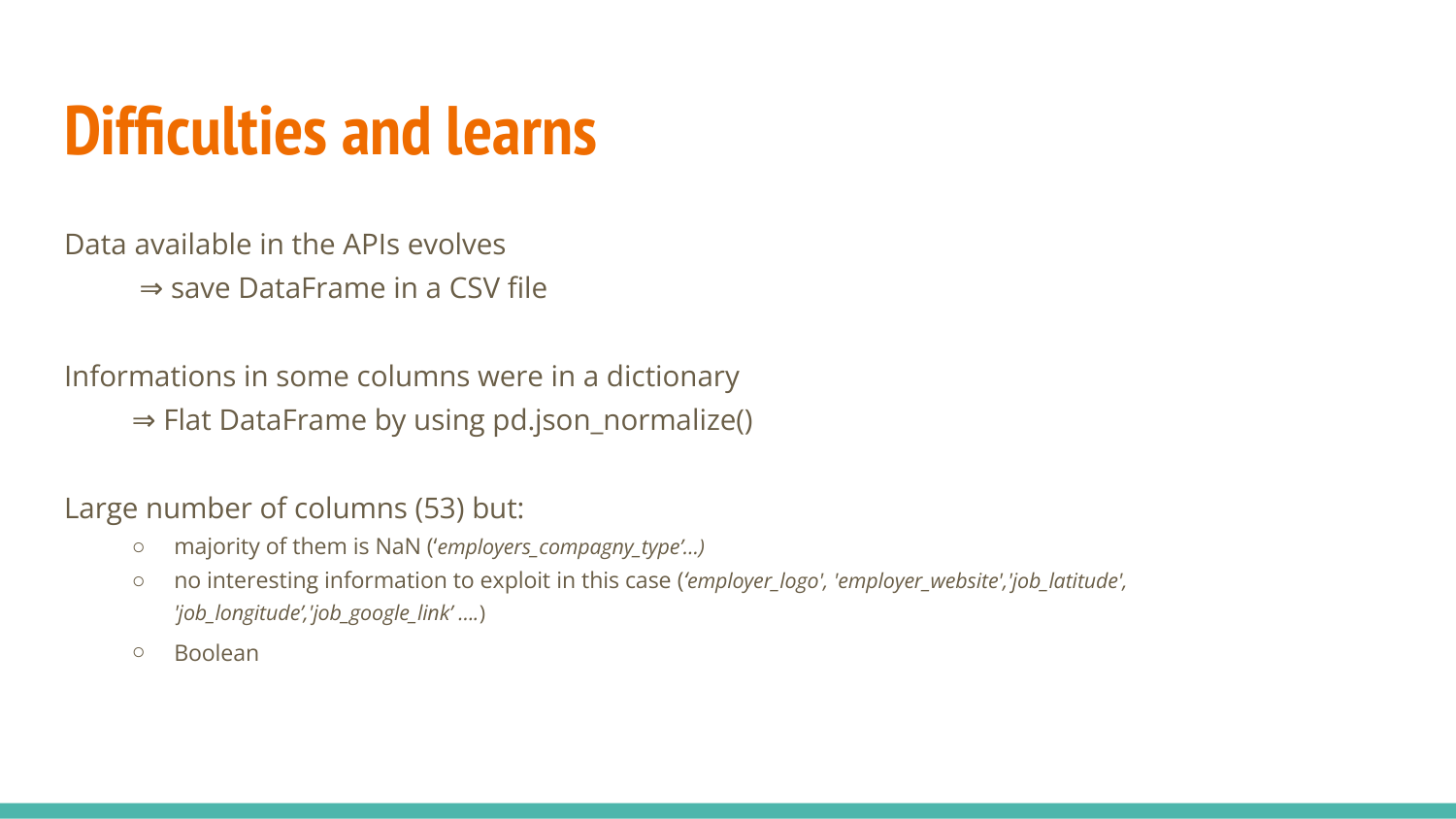

# Difficulties and learns
Data available in the APIs evolves
 ⇒ save DataFrame in a CSV file

Informations in some columns were in a dictionary
⇒ Flat DataFrame by using pd.json_normalize()

Large number of columns (53) but:
majority of them is NaN (‘employers_compagny_type’…)
no interesting information to exploit in this case (‘employer_logo', 'employer_website','job_latitude', 'job_longitude’,'job_google_link’ ….)
Boolean